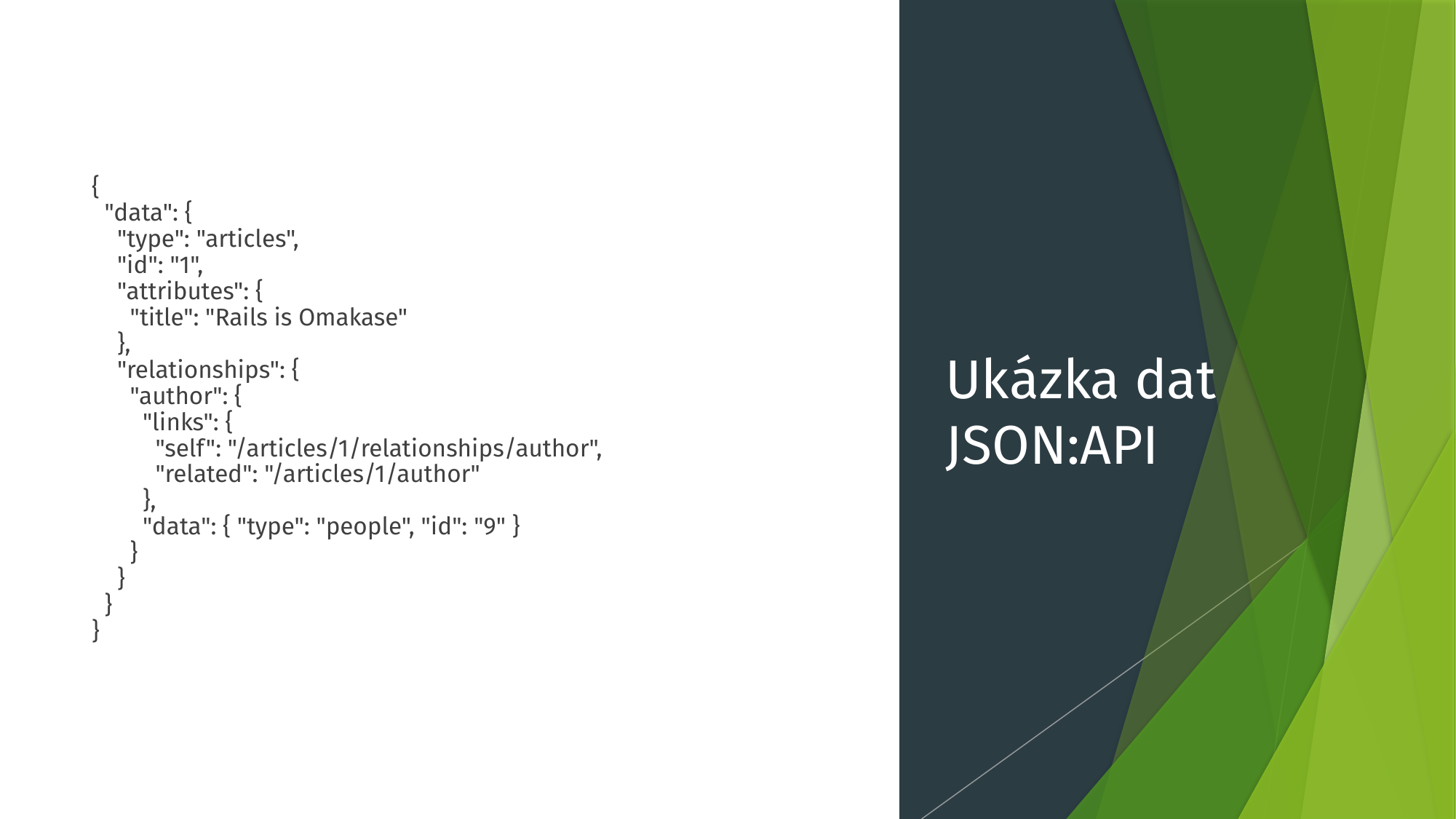

{
  "data": {
    "type": "articles",
    "id": "1",
    "attributes": {
      "title": "Rails is Omakase"
    },
    "relationships": {
      "author": {
        "links": {
          "self": "/articles/1/relationships/author",
          "related": "/articles/1/author"
        },
        "data": { "type": "people", "id": "9" }
      }
    }
  }
}
# Ukázka dat JSON:API